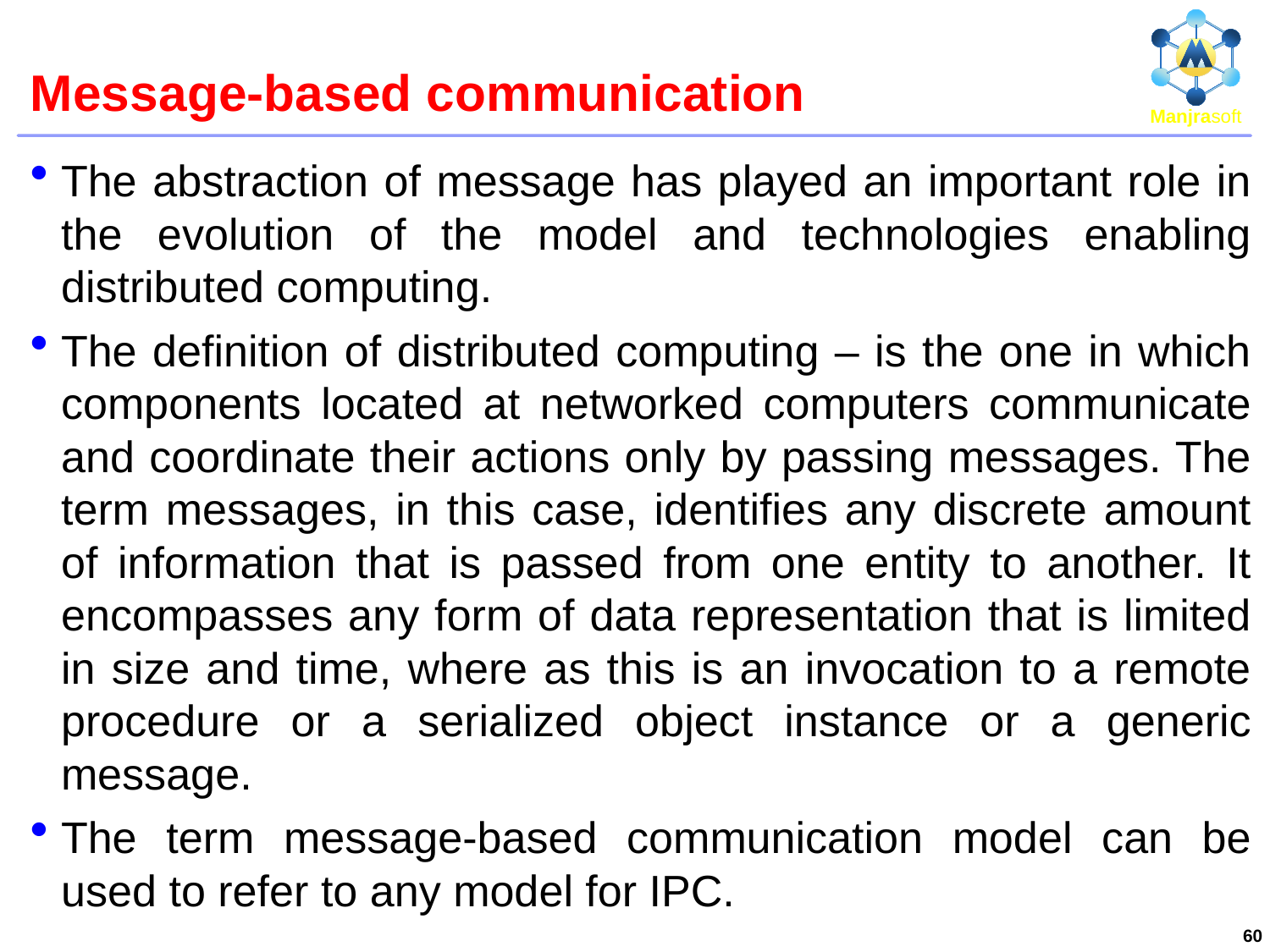

# Message-based communication
The abstraction of message has played an important role in the evolution of the model and technologies enabling distributed computing.
The definition of distributed computing – is the one in which components located at networked computers communicate and coordinate their actions only by passing messages. The term messages, in this case, identifies any discrete amount of information that is passed from one entity to another. It encompasses any form of data representation that is limited in size and time, where as this is an invocation to a remote procedure or a serialized object instance or a generic message.
The term message-based communication model can be used to refer to any model for IPC.
60